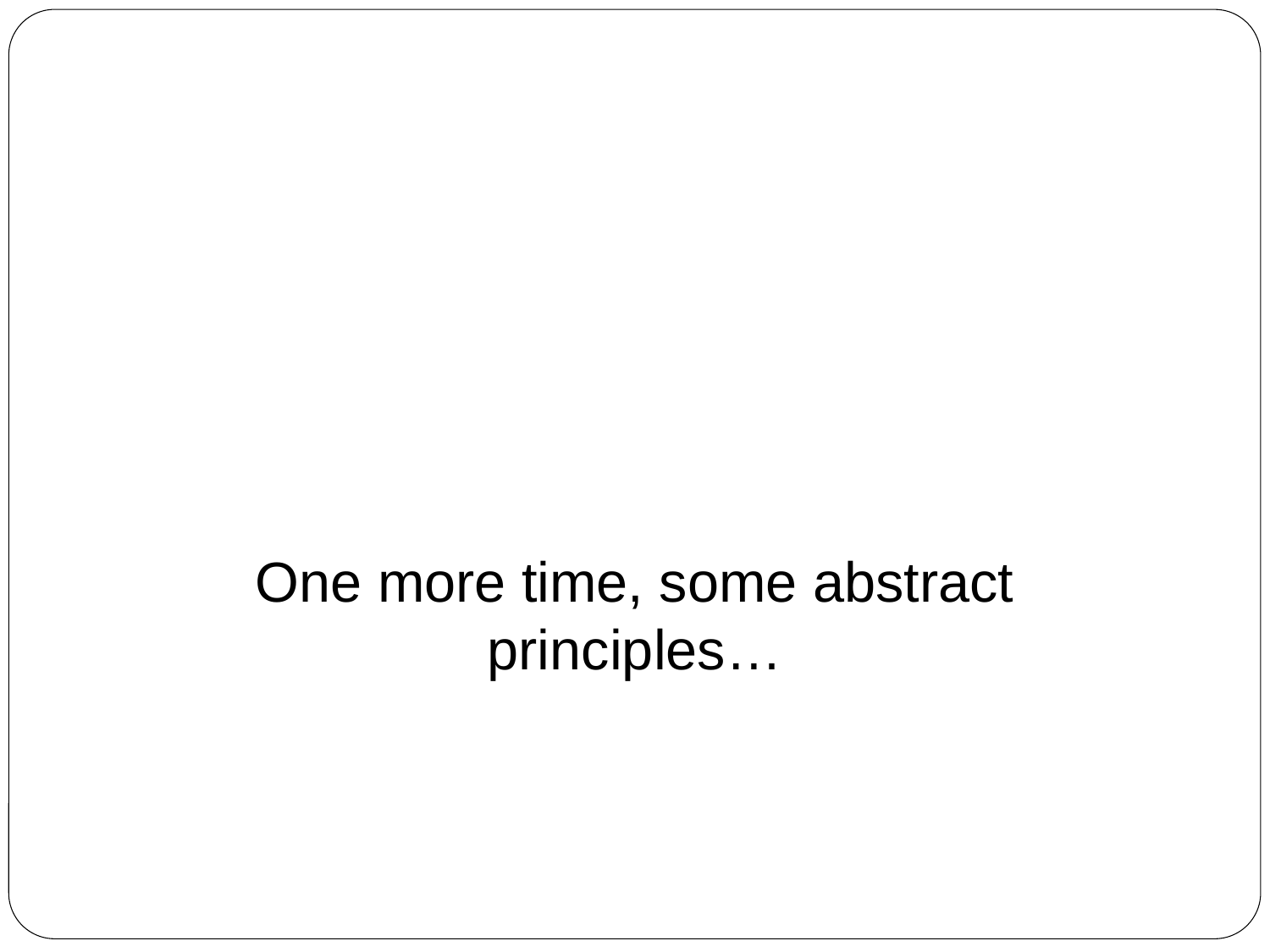

#
One more time, some abstract principles…